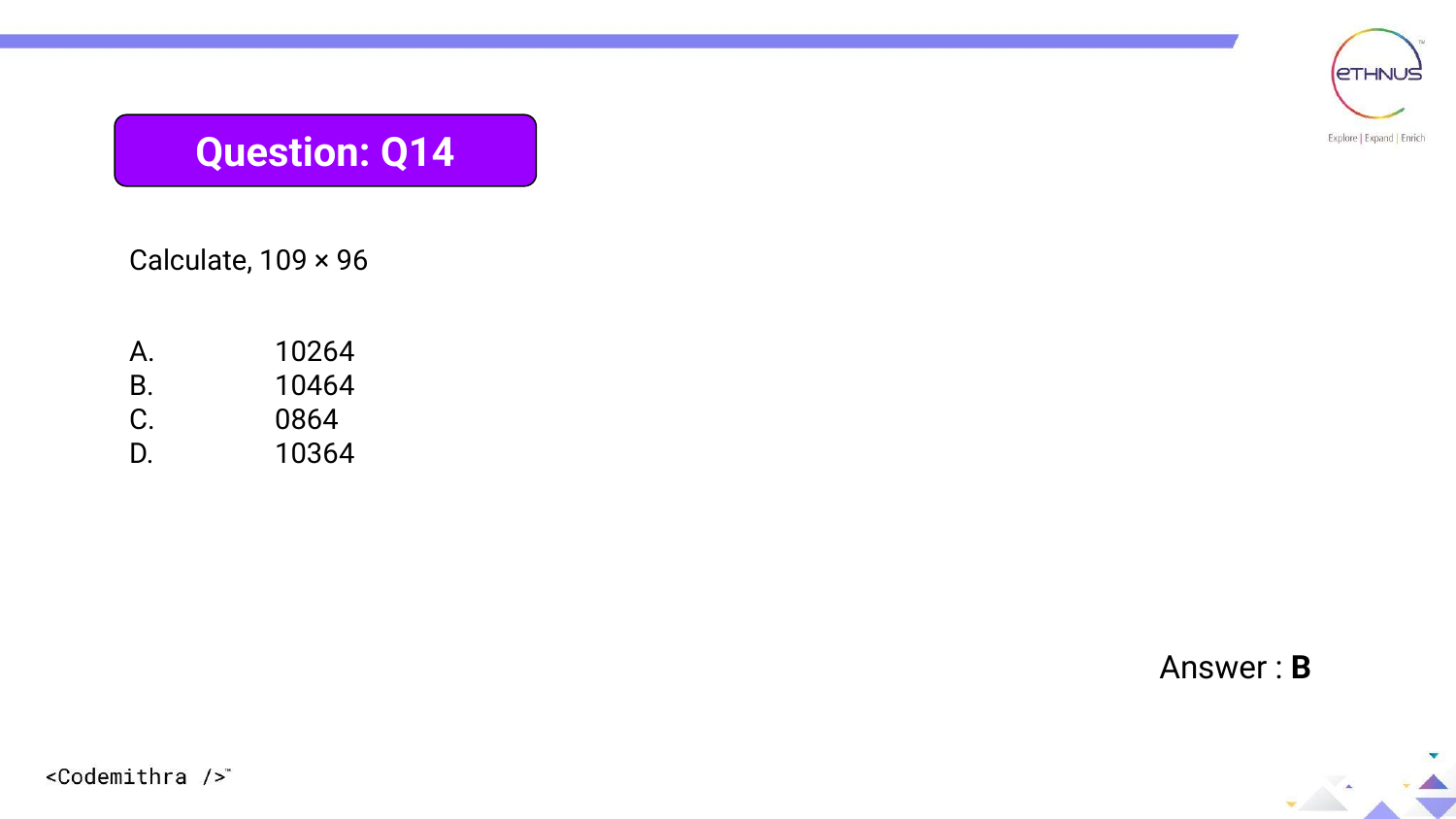

Question: Q14
Calculate, 109 × 96

A.	10264
B.	10464
C. 	0864
D.	10364
Answer : B